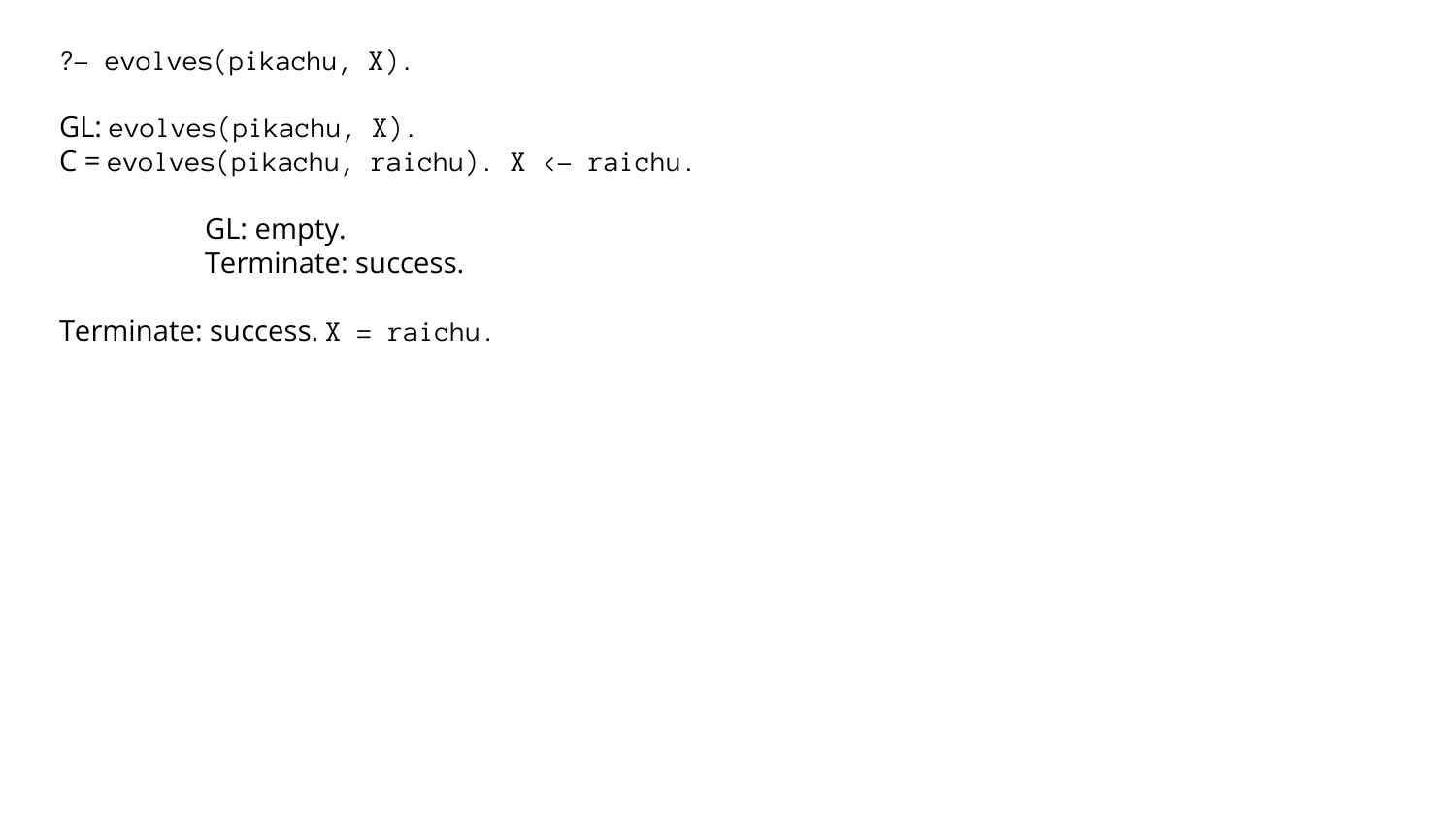

?- evolves(pikachu, X).

GL: evolves(pikachu, X).
C = evolves(pikachu, raichu). X <- raichu.

	GL: empty.
	Terminate: success.

Terminate: success. X = raichu.